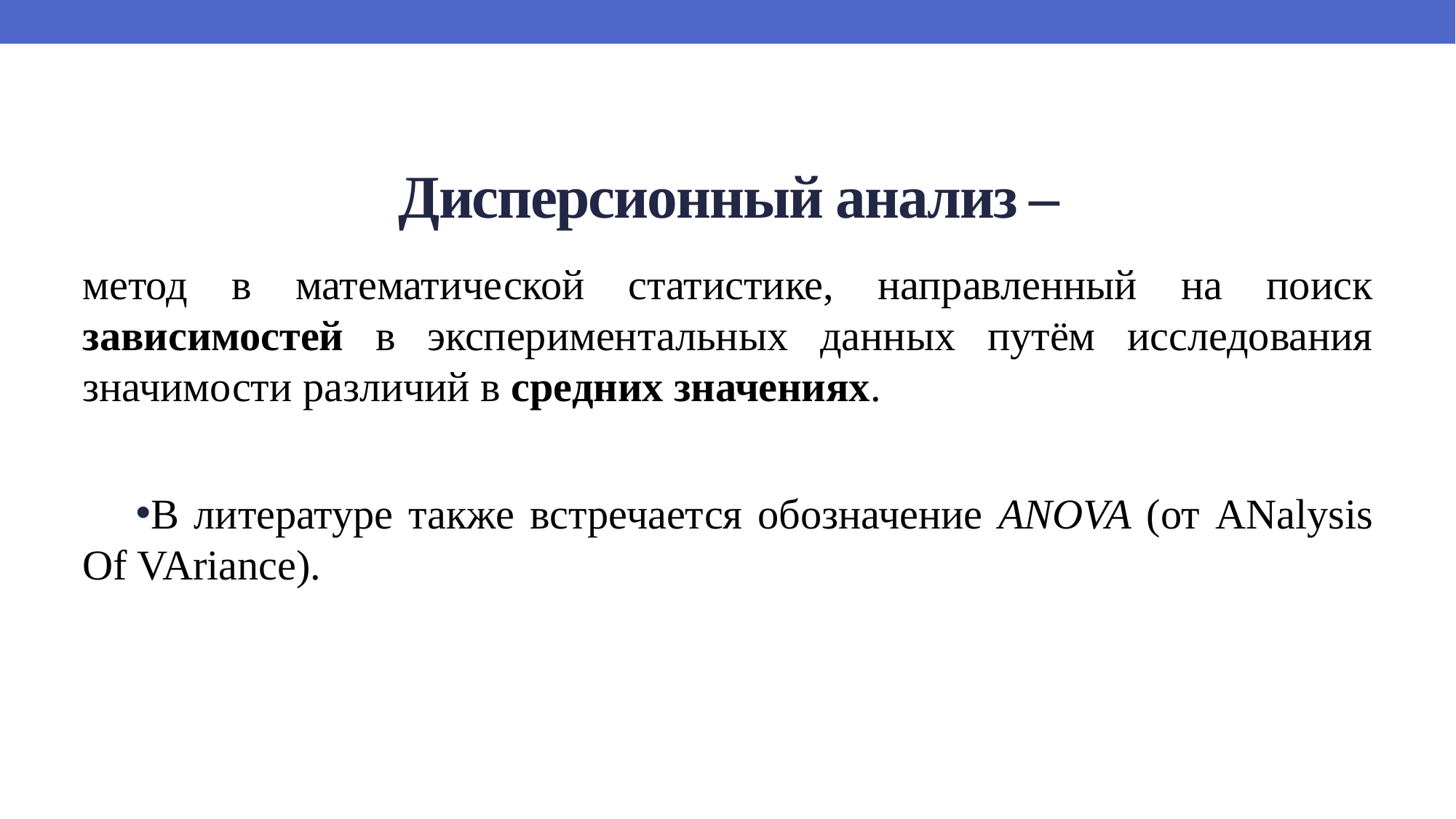

# Дисперсионный анализ –
метод в математической статистике, направленный на поиск зависимостей в экспериментальных данных путём исследования значимости различий в средних значениях.

В литературе также встречается обозначение ANOVA (от ANalysis Of VAriance).